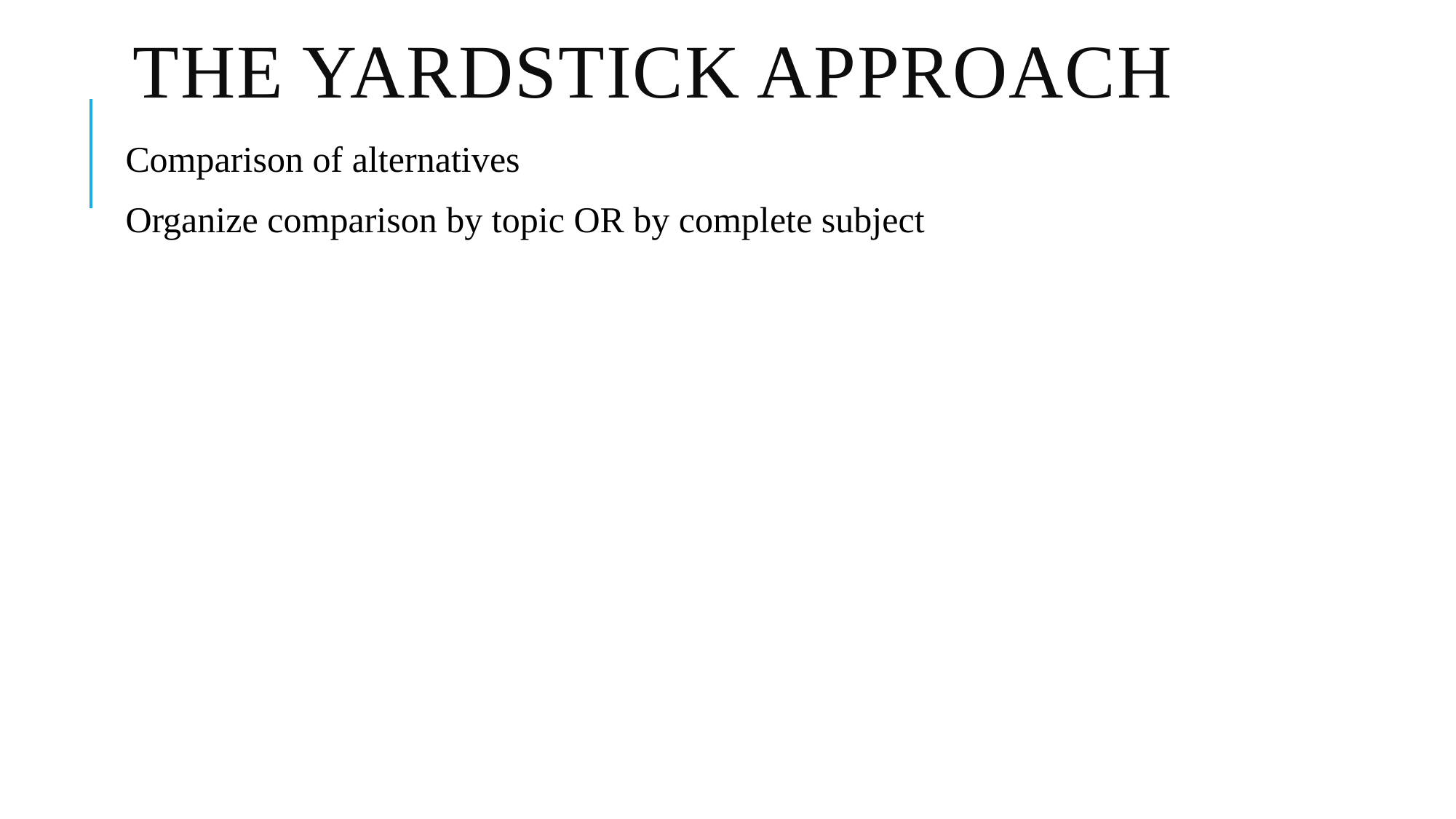

# The yardstick approach
Comparison of alternatives
Organize comparison by topic OR by complete subject